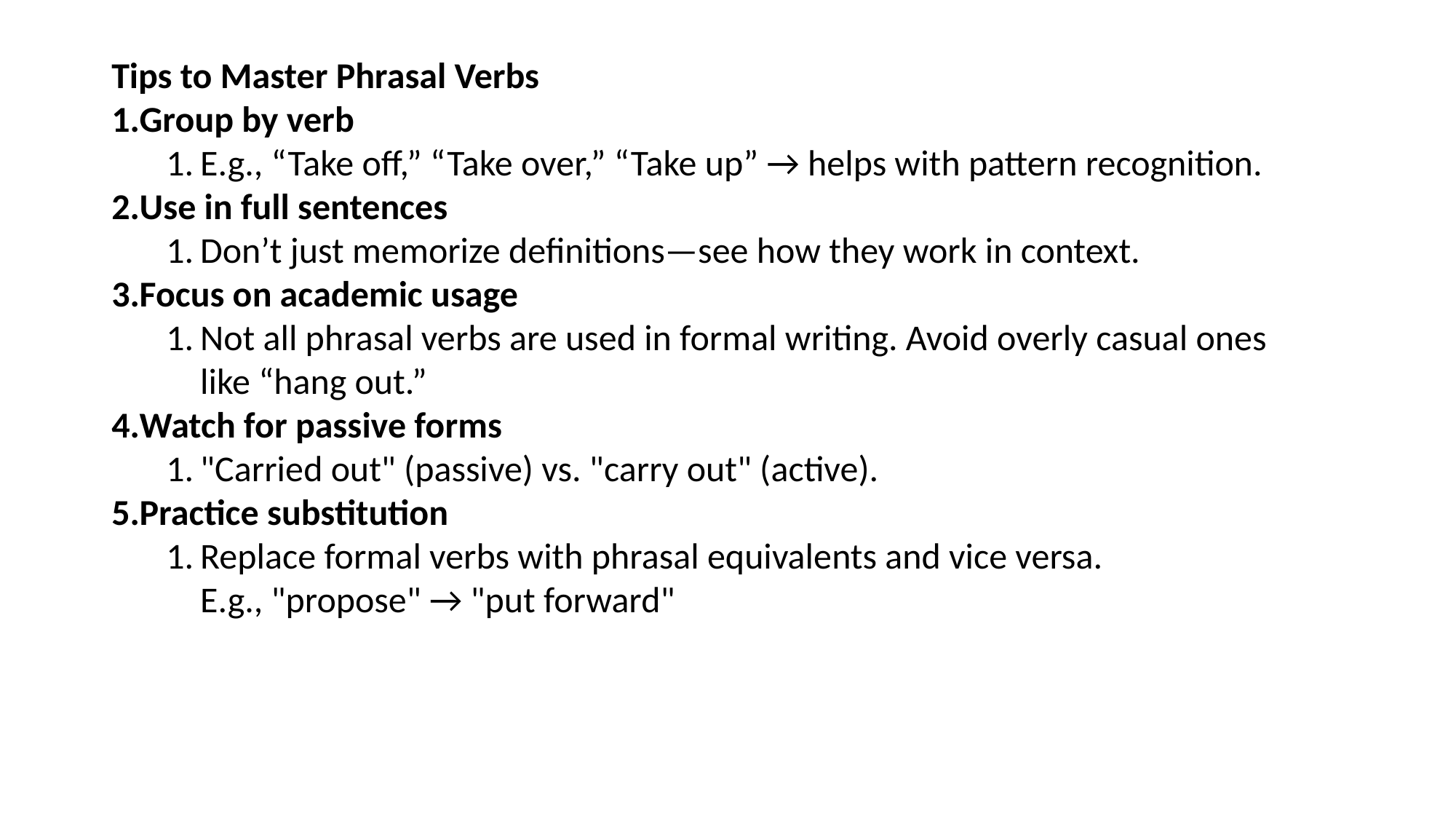

Tips to Master Phrasal Verbs
Group by verb
E.g., “Take off,” “Take over,” “Take up” → helps with pattern recognition.
Use in full sentences
Don’t just memorize definitions—see how they work in context.
Focus on academic usage
Not all phrasal verbs are used in formal writing. Avoid overly casual ones like “hang out.”
Watch for passive forms
"Carried out" (passive) vs. "carry out" (active).
Practice substitution
Replace formal verbs with phrasal equivalents and vice versa.
E.g., "propose" → "put forward"